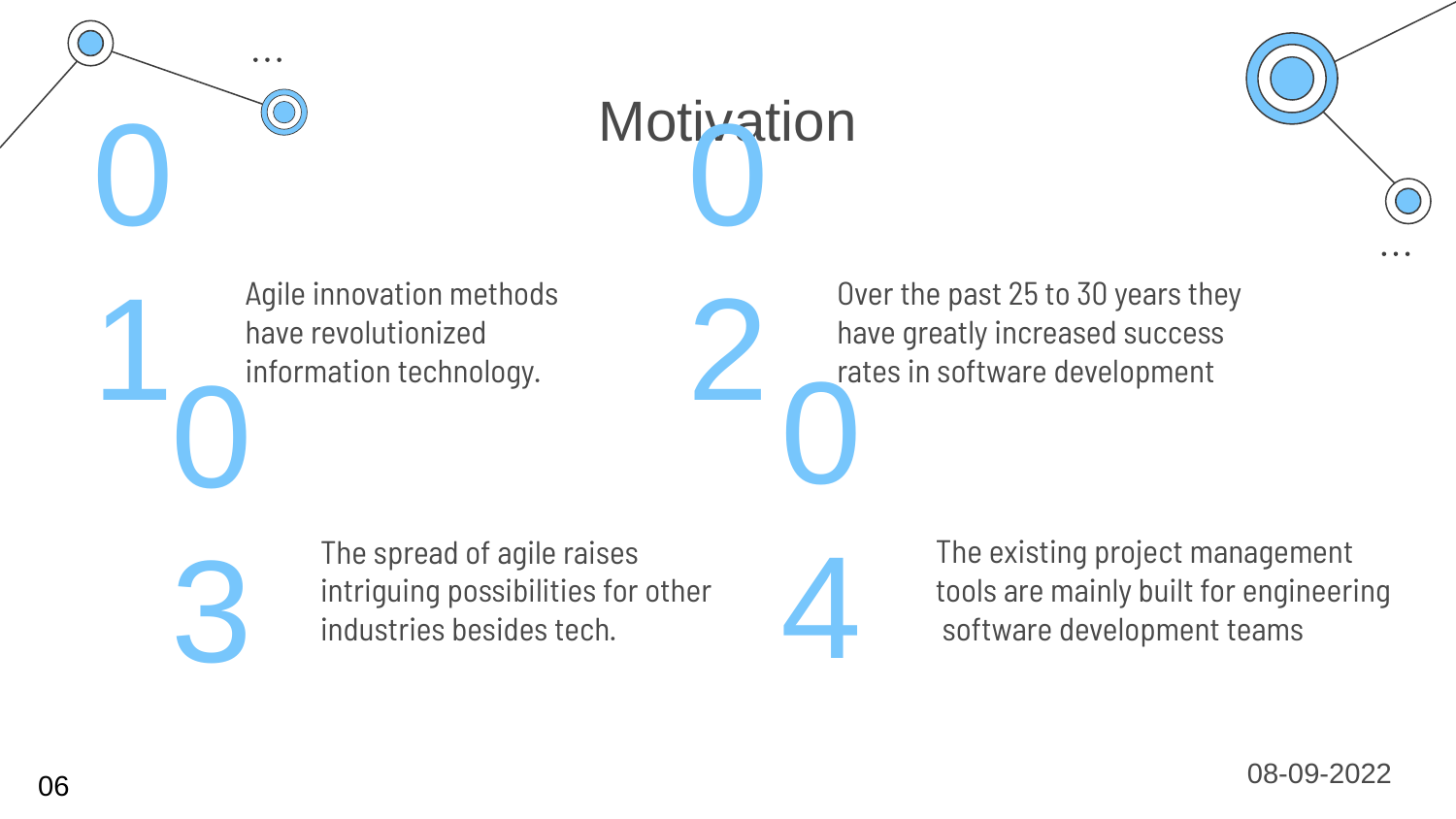

# Motivation
Agile innovation methods have revolutionized information technology.
Over the past 25 to 30 years they have greatly increased success rates in software development
01
02
The existing project management tools are mainly built for engineering  software development teams
The spread of agile raises intriguing possibilities for other industries besides tech.
04
03
08-09-2022
06